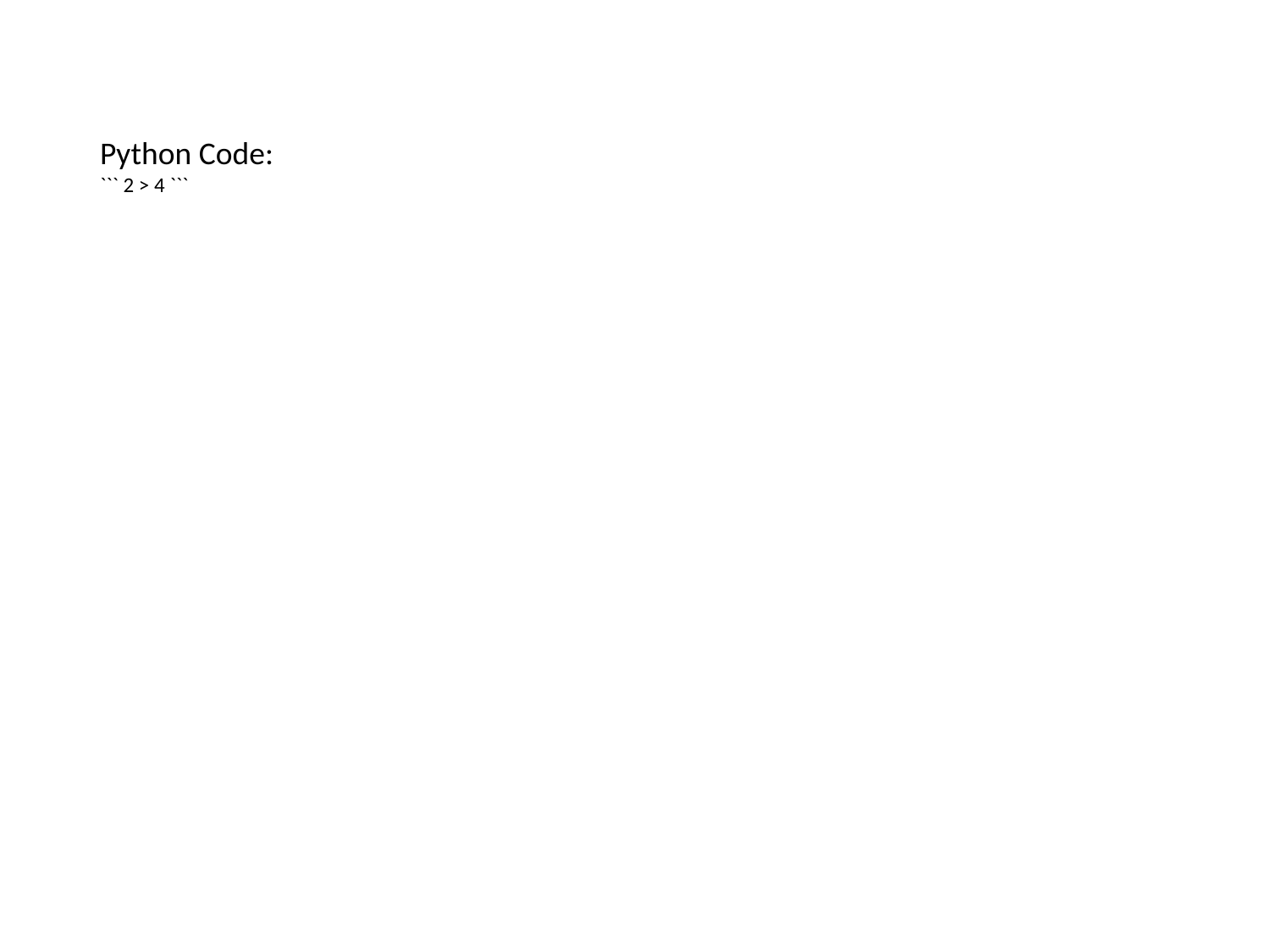

Python Code:
``` 2 > 4 ```